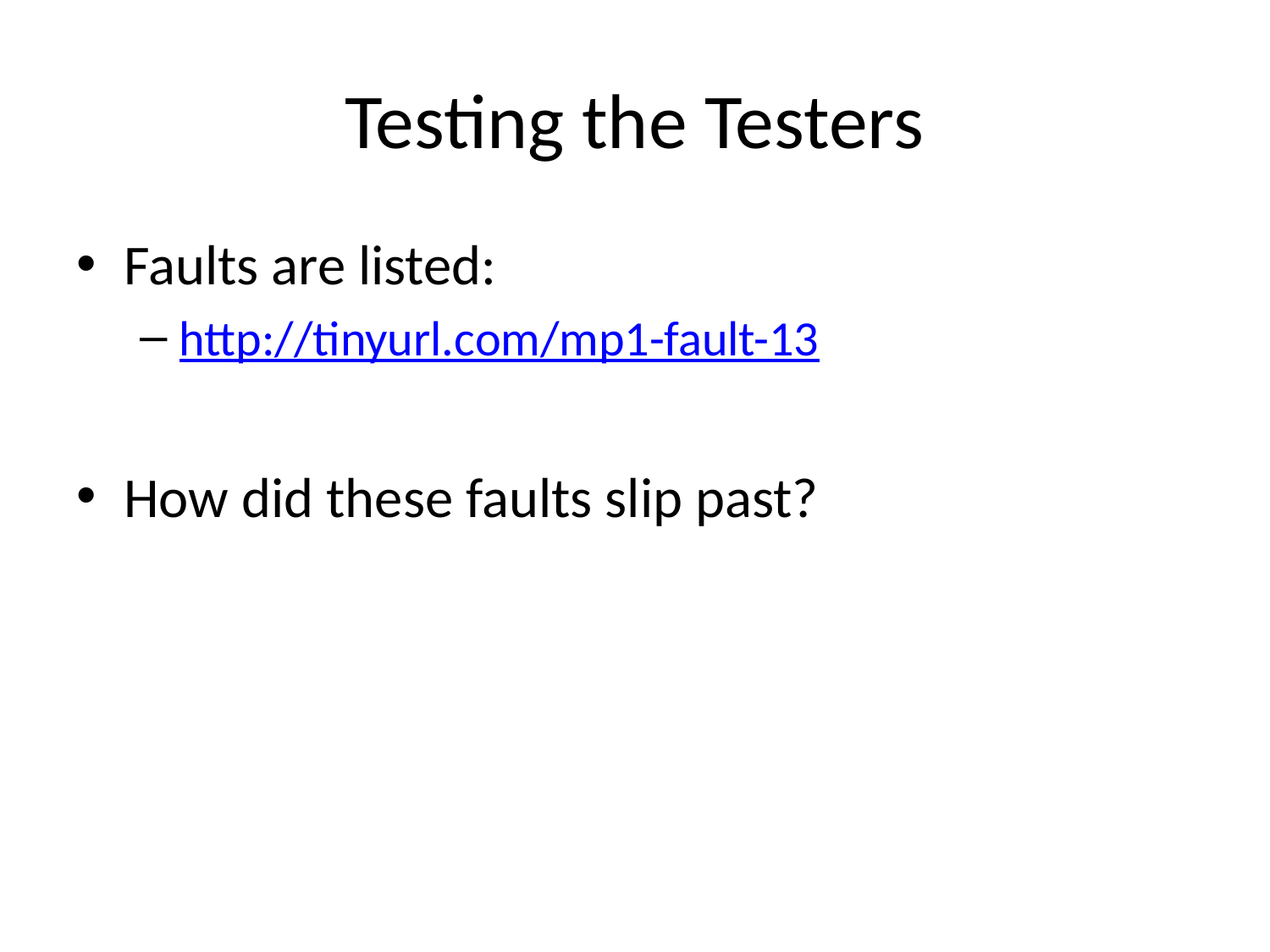

# Testing the Testers
Faults are listed:
http://tinyurl.com/mp1-fault-13

How did these faults slip past?